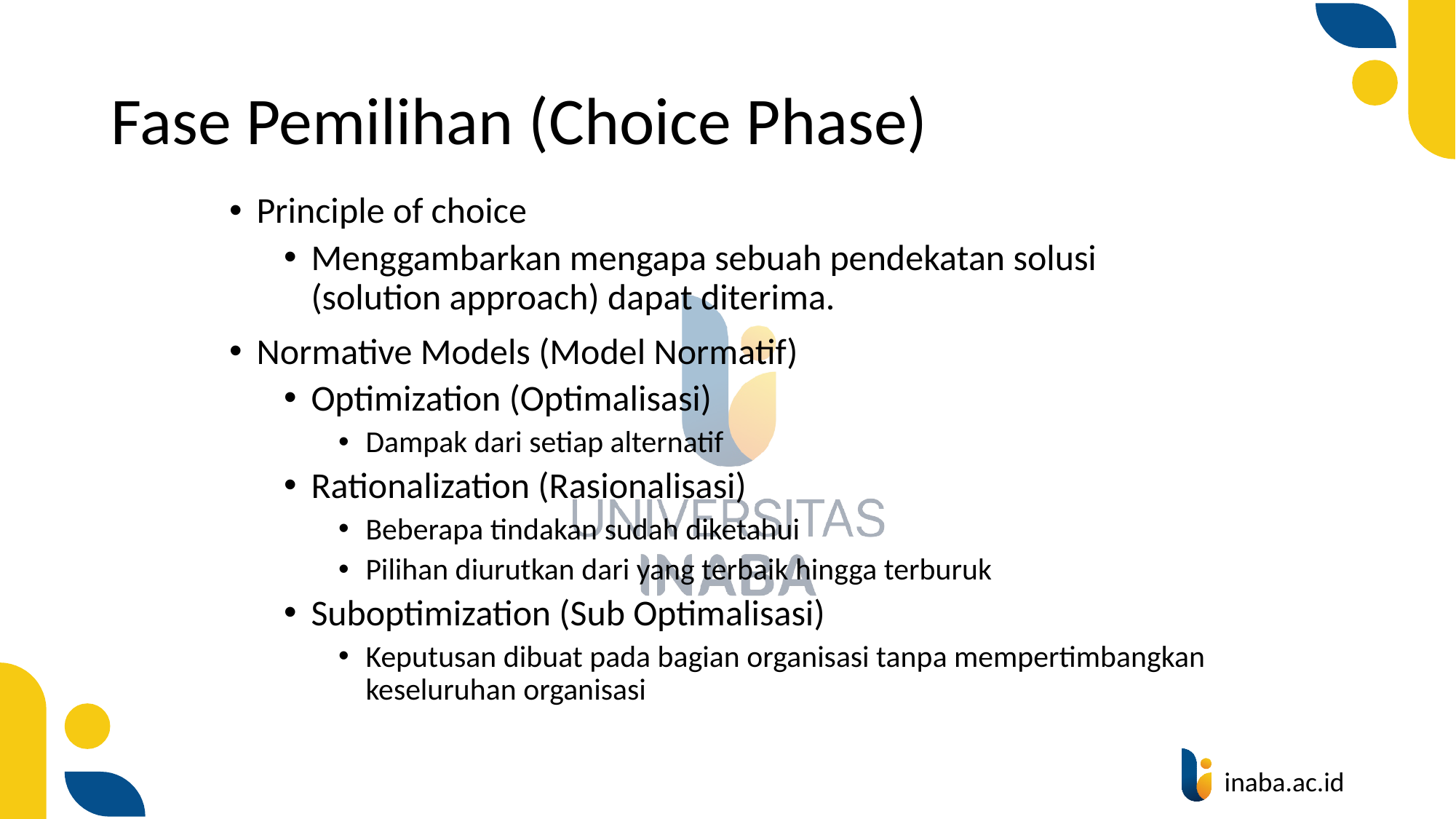

# Fase Pemilihan (Choice Phase)
Principle of choice
Menggambarkan mengapa sebuah pendekatan solusi (solution approach) dapat diterima.
Normative Models (Model Normatif)
Optimization (Optimalisasi)
Dampak dari setiap alternatif
Rationalization (Rasionalisasi)
Beberapa tindakan sudah diketahui
Pilihan diurutkan dari yang terbaik hingga terburuk
Suboptimization (Sub Optimalisasi)
Keputusan dibuat pada bagian organisasi tanpa mempertimbangkan keseluruhan organisasi